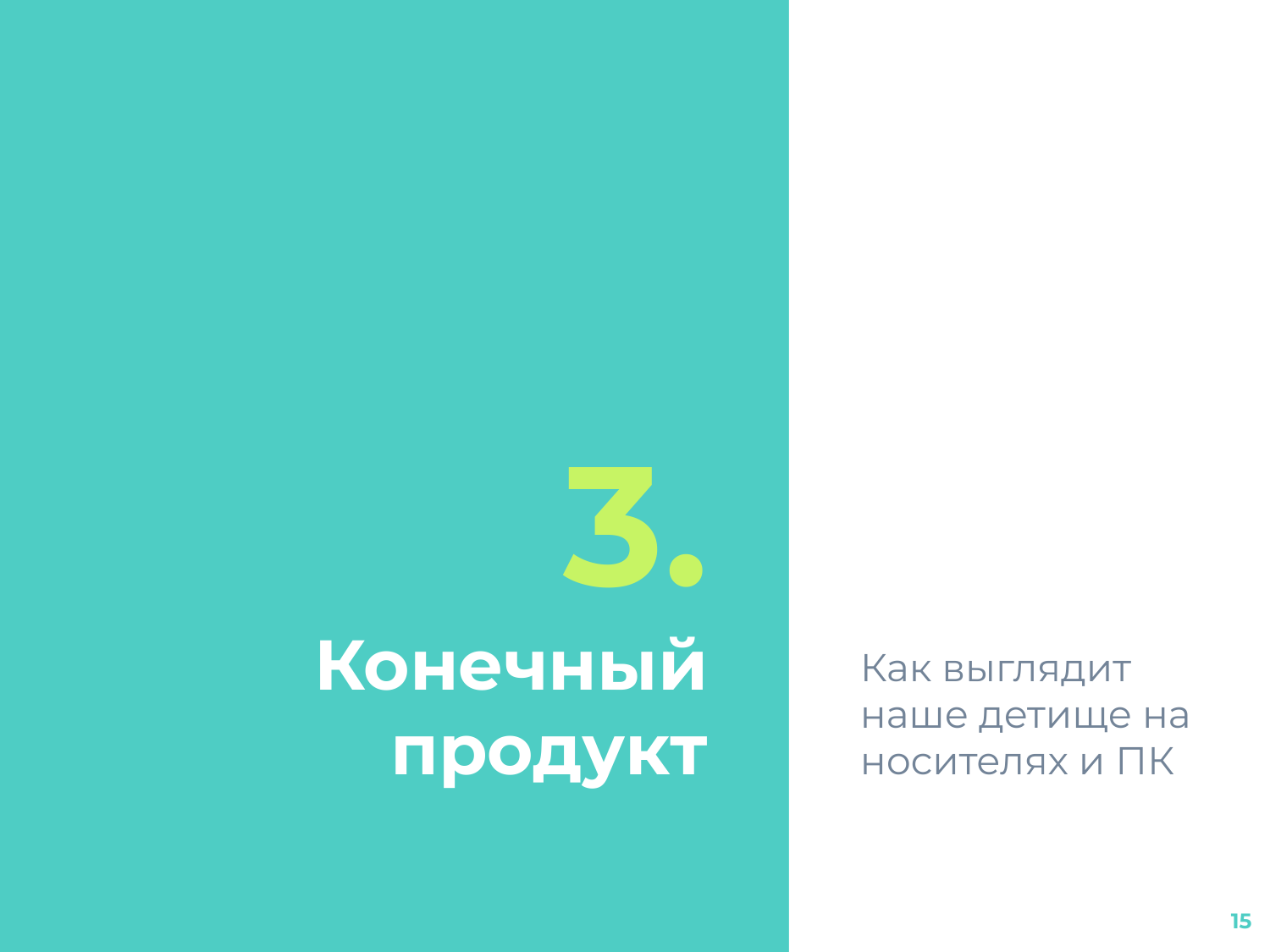

Как выглядит наше детище на носителях и ПК
# 3.
Конечный
продукт
15